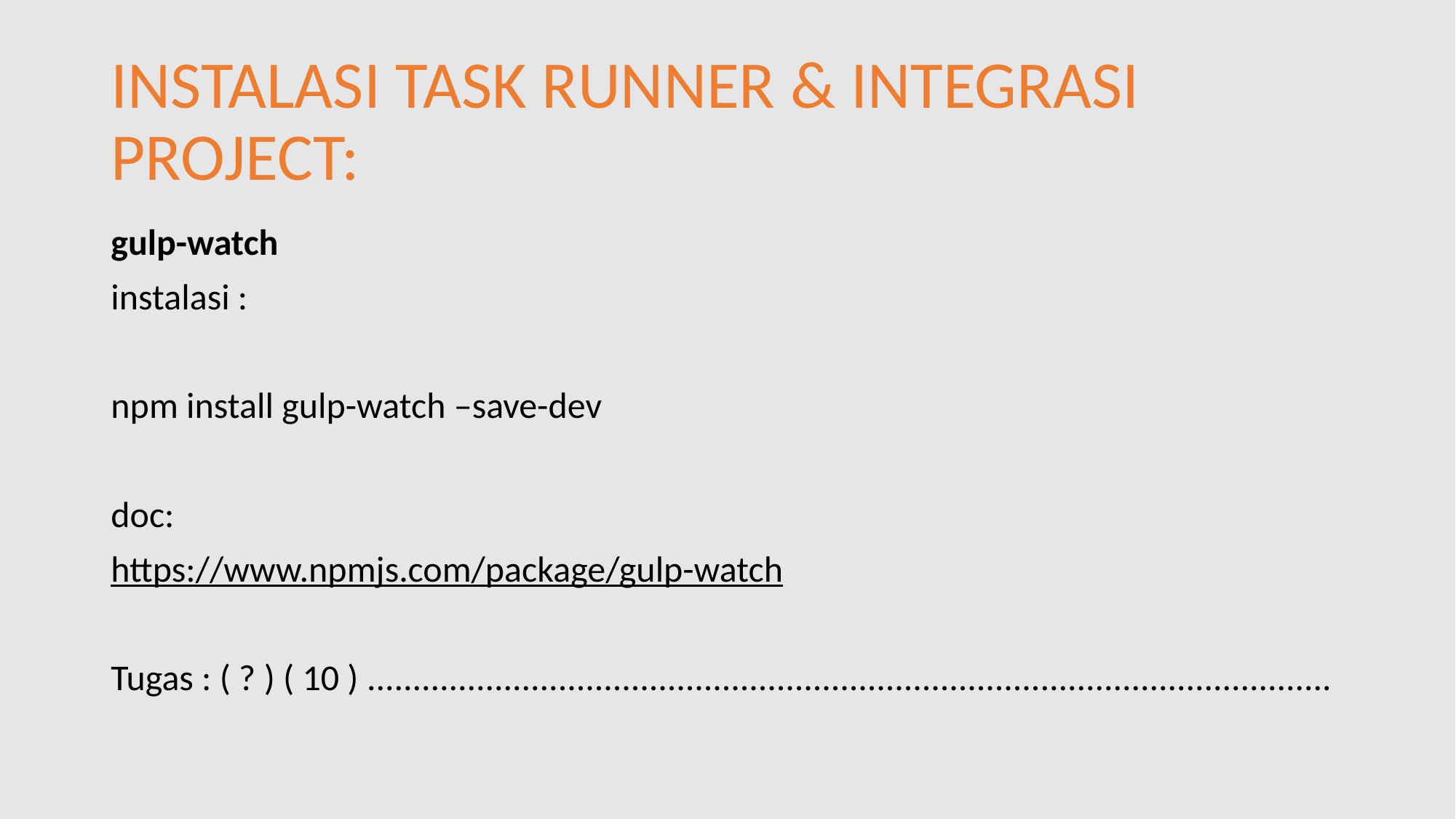

# INSTALASI TASK RUNNER & INTEGRASI PROJECT:
gulp-watch
instalasi :

npm install gulp-watch –save-dev

doc:
https://www.npmjs.com/package/gulp-watch

Tugas : ( ? ) ( 10 ) ..........................................................................................................